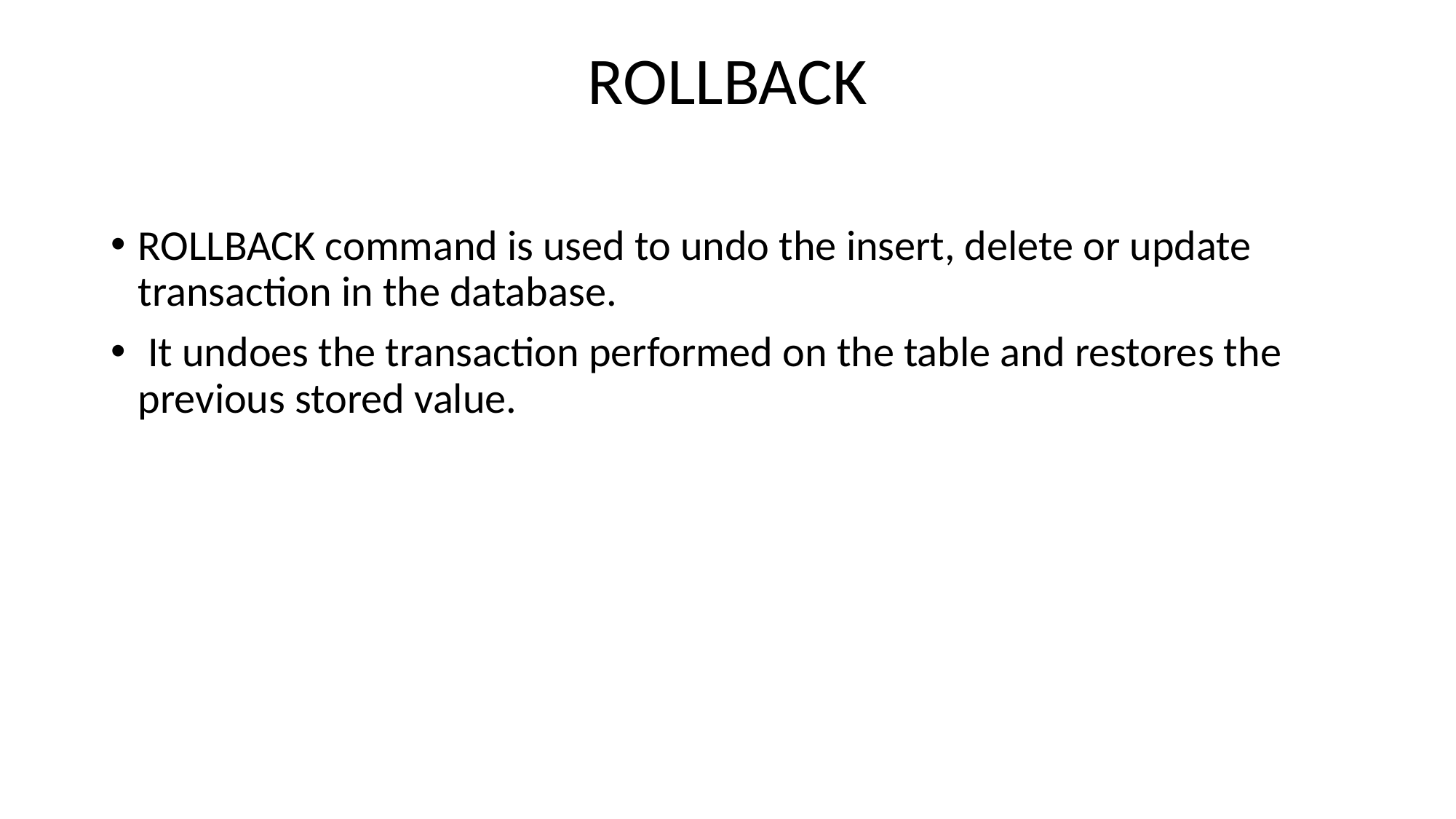

# ROLLBACK
ROLLBACK command is used to undo the insert, delete or update transaction in the database.
 It undoes the transaction performed on the table and restores the previous stored value.